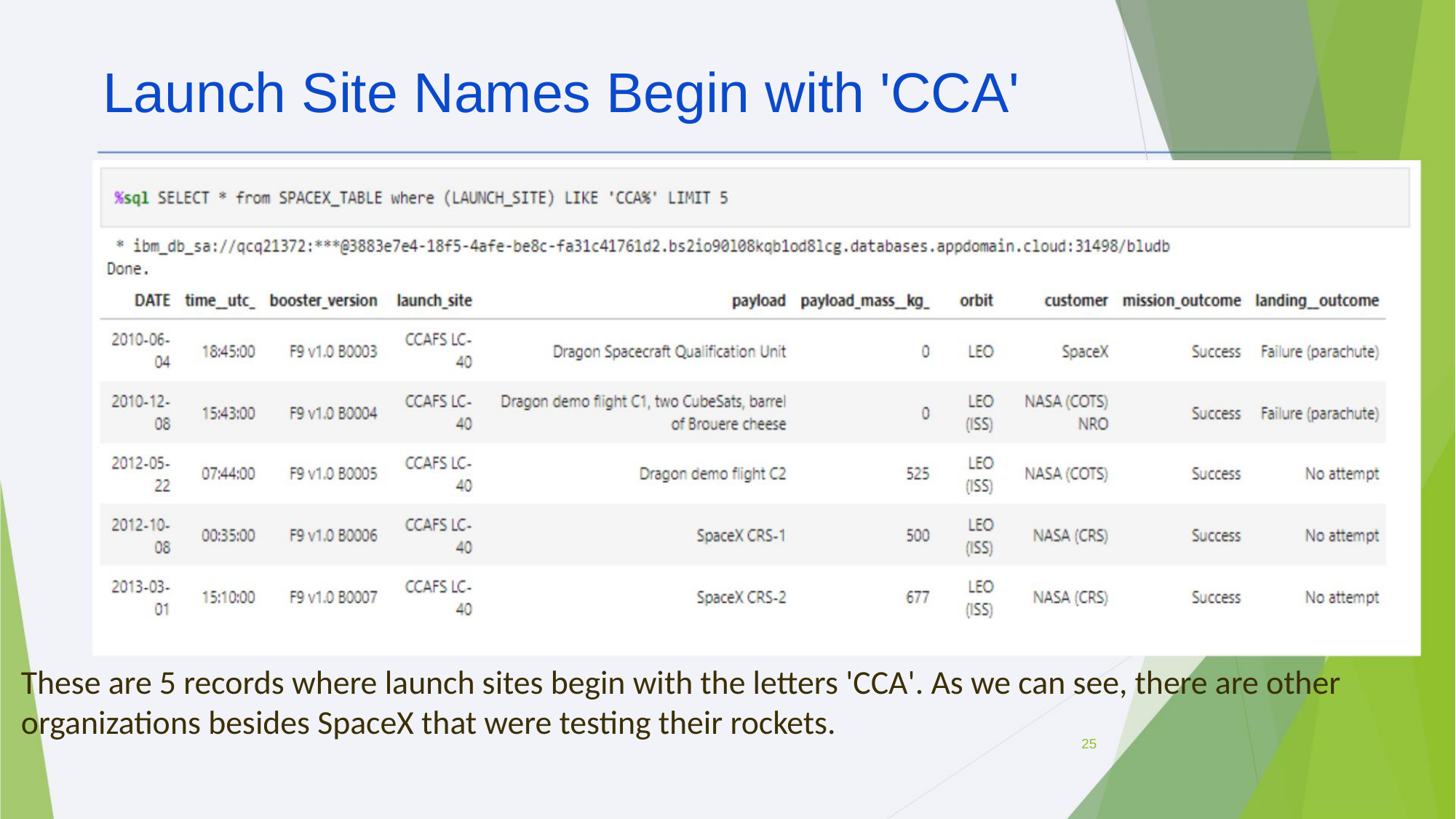

Launch Site Names Begin with 'CCA'
These are 5 records where launch sites begin with the letters 'CCA'. As we can see, there are other
organizations besides SpaceX that were testing their rockets.
25